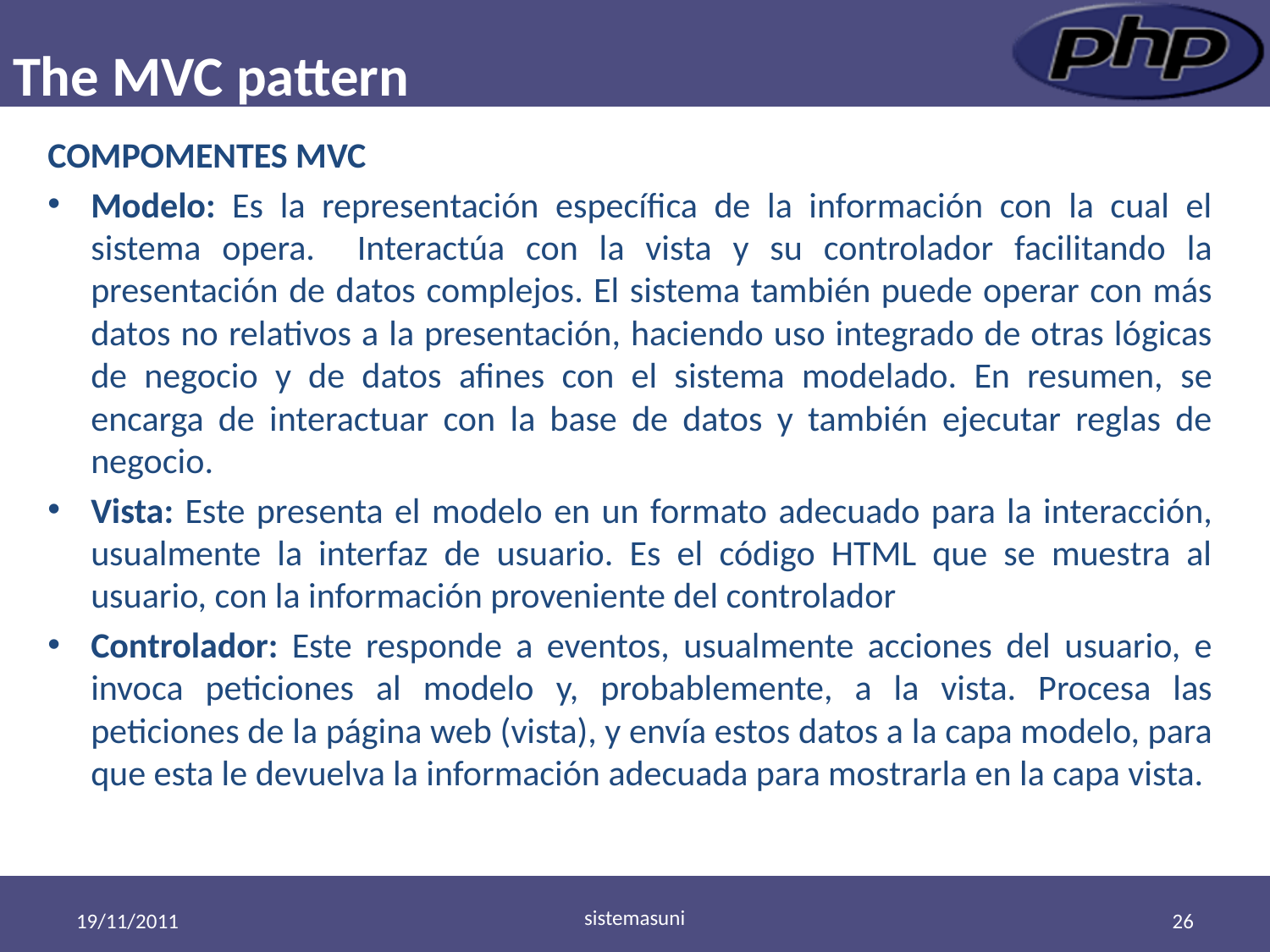

# The MVC pattern
COMPOMENTES MVC
Modelo: Es la representación específica de la información con la cual el sistema opera.  Interactúa con la vista y su controlador facilitando la presentación de datos complejos. El sistema también puede operar con más datos no relativos a la presentación, haciendo uso integrado de otras lógicas de negocio y de datos afines con el sistema modelado. En resumen, se encarga de interactuar con la base de datos y también ejecutar reglas de negocio.
Vista: Este presenta el modelo en un formato adecuado para la interacción, usualmente la interfaz de usuario. Es el código HTML que se muestra al usuario, con la información proveniente del controlador
Controlador: Este responde a eventos, usualmente acciones del usuario, e invoca peticiones al modelo y, probablemente, a la vista. Procesa las peticiones de la página web (vista), y envía estos datos a la capa modelo, para que esta le devuelva la información adecuada para mostrarla en la capa vista.

sistemasuni
19/11/2011
26